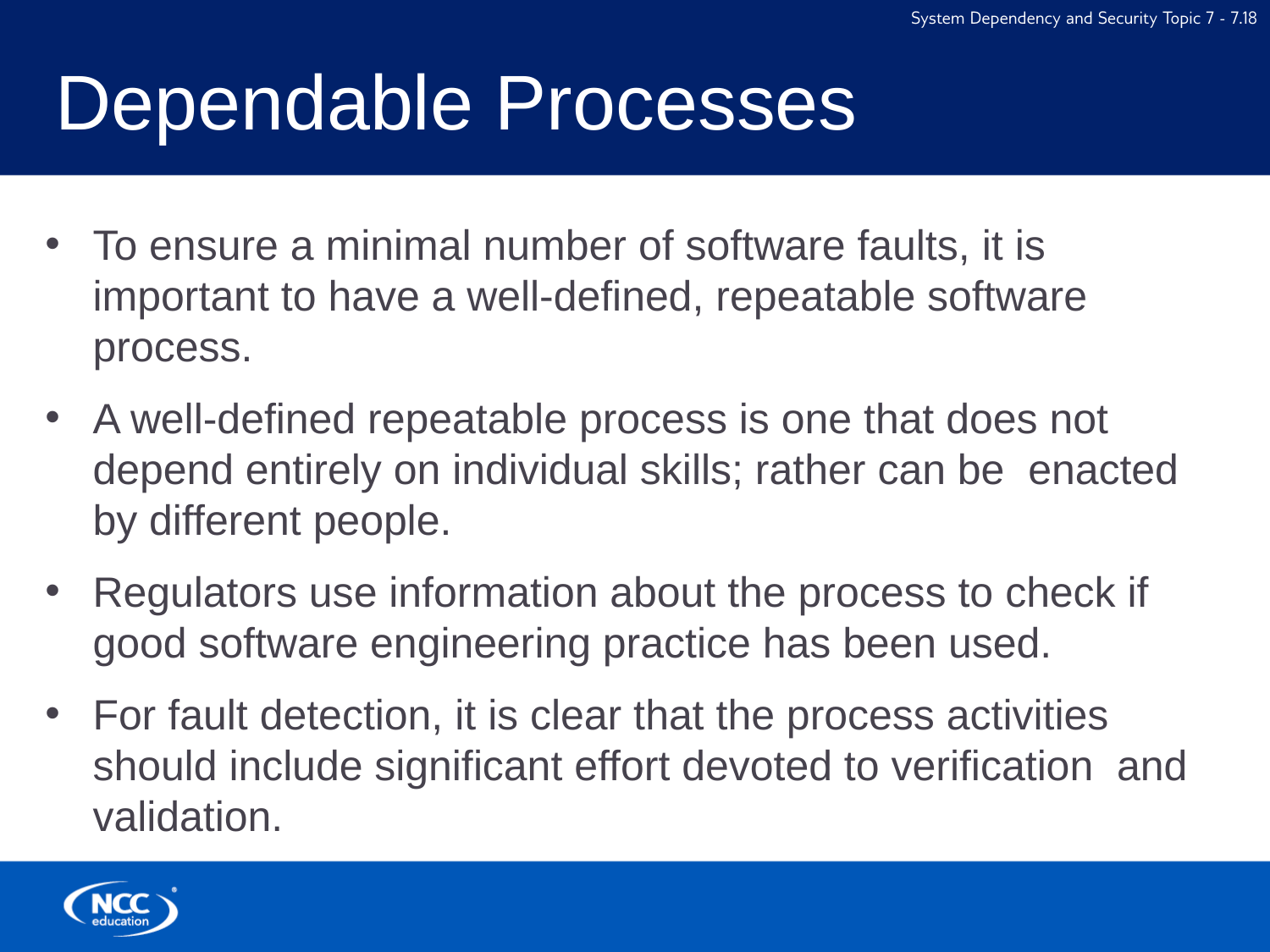

Dependable Processes
To ensure a minimal number of software faults, it is  important to have a well-defined, repeatable software  process.
A well-defined repeatable process is one that does not  depend entirely on individual skills; rather can be  enacted by different people.
Regulators use information about the process to check if  good software engineering practice has been used.
For fault detection, it is clear that the process activities  should include significant effort devoted to verification  and validation.